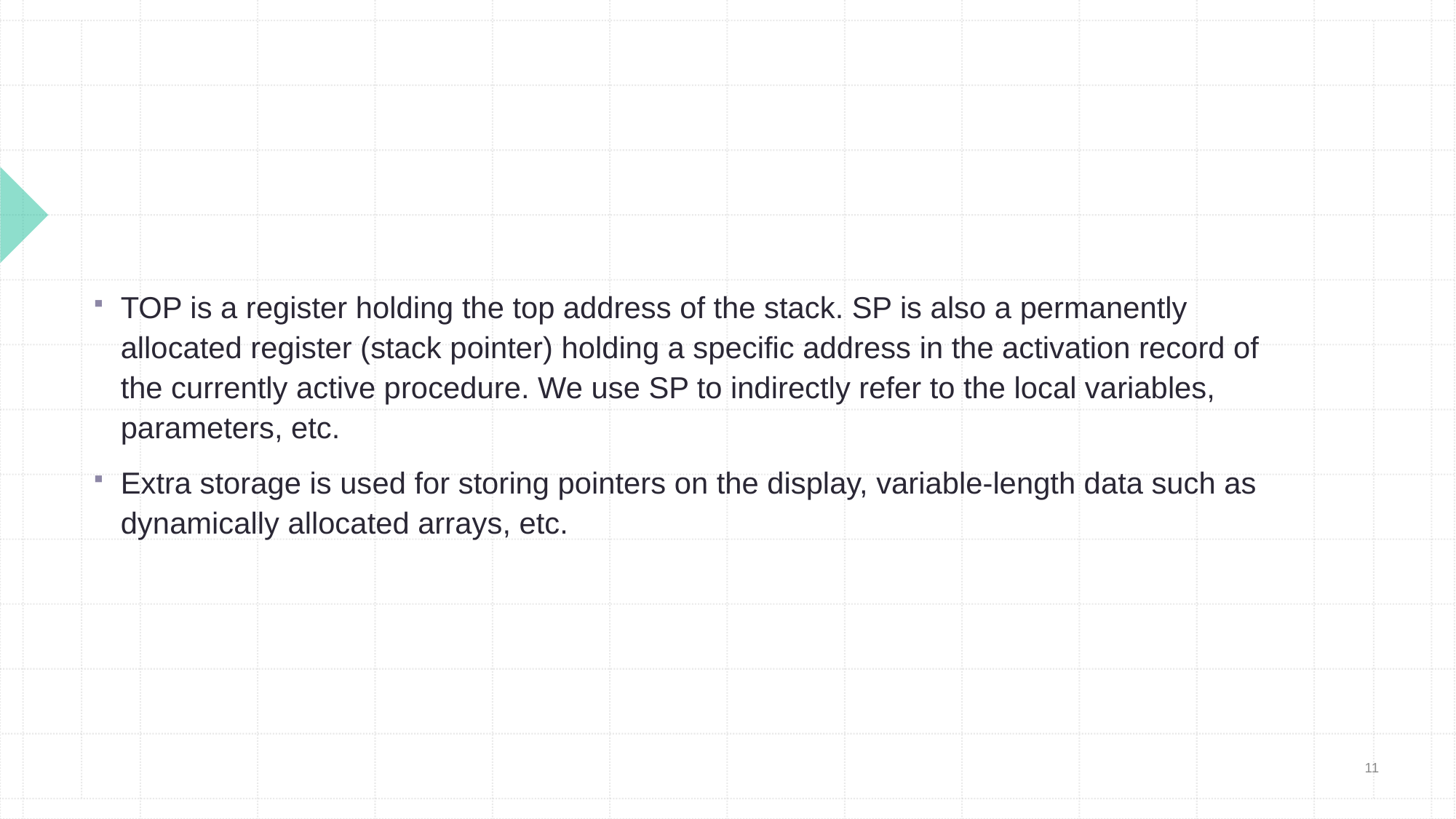

#
TOP is a register holding the top address of the stack. SP is also a permanently allocated register (stack pointer) holding a specific address in the activation record of the currently active procedure. We use SP to indirectly refer to the local variables, parameters, etc.
Extra storage is used for storing pointers on the display, variable-length data such as dynamically allocated arrays, etc.

11